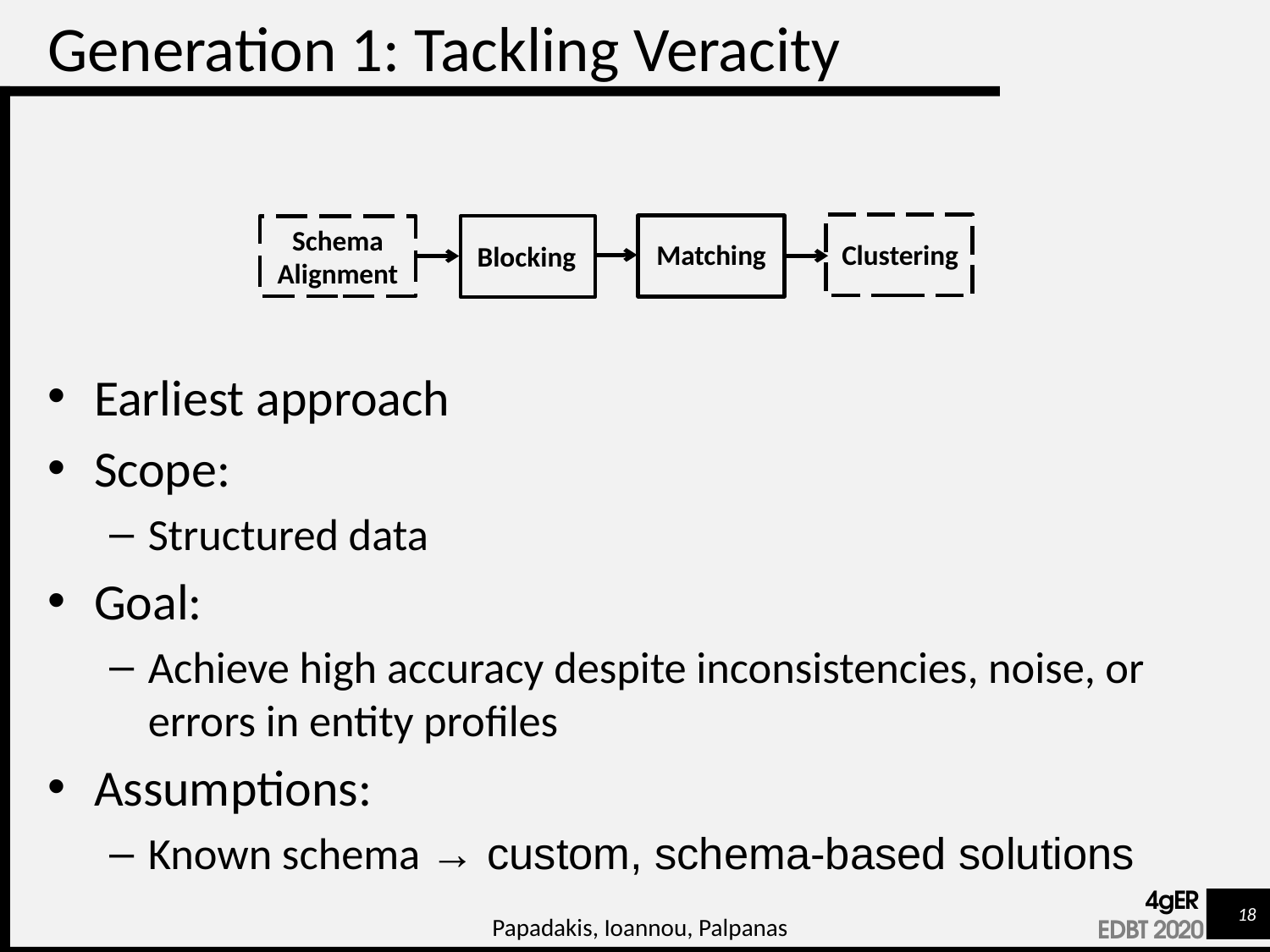

Generation 1: Tackling Veracity

Schema
Alignment

Matching
Clustering
Blocking
Earliest approach
Scope:
Structured data
Goal:
Achieve high accuracy despite inconsistencies, noise, or errors in entity profiles
Assumptions:
Known schema → custom, schema-based solutions
Papadakis, Ioannou, Palpanas